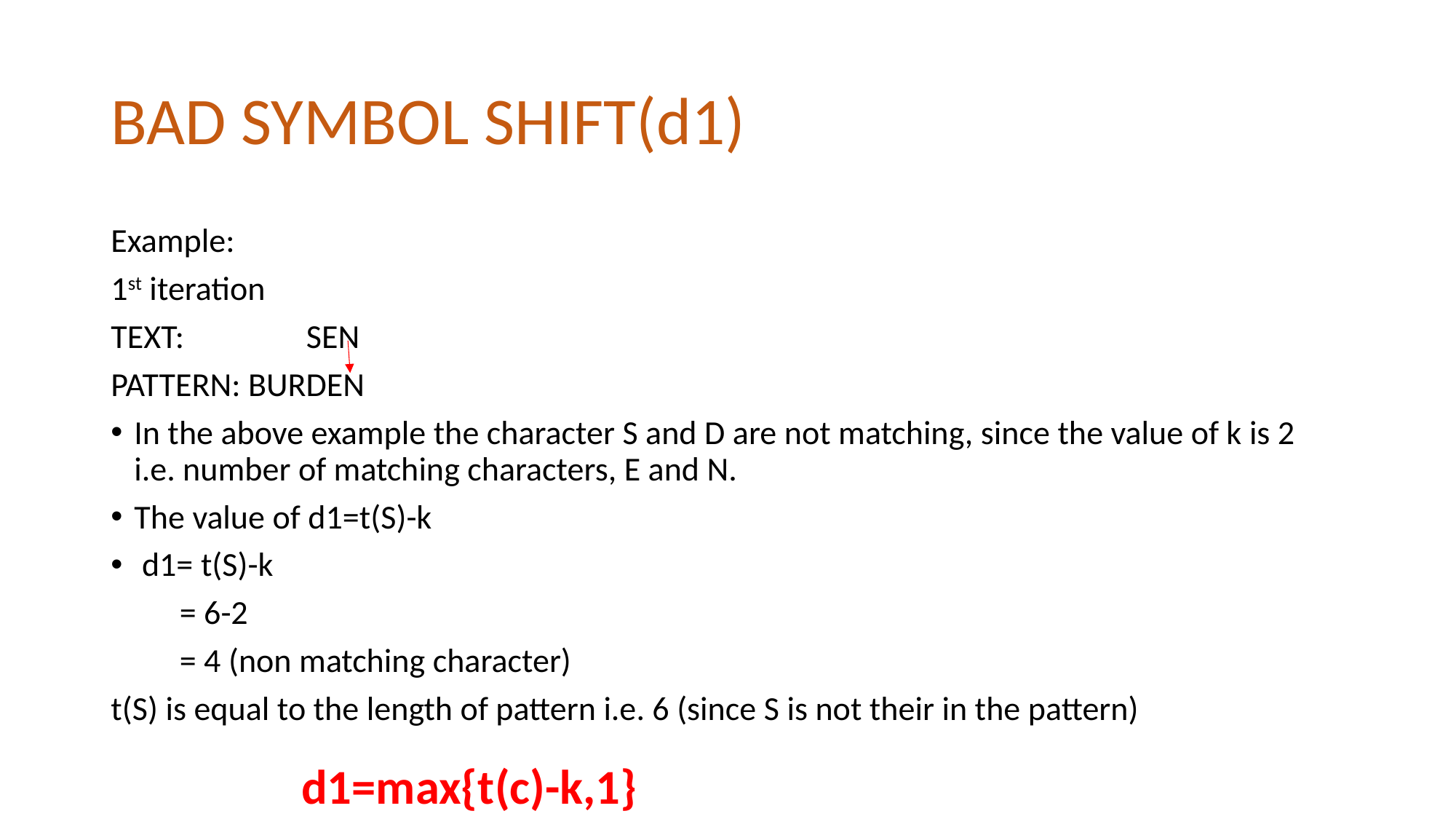

# BAD SYMBOL SHIFT(d1)
Example:
1st iteration
TEXT:                SEN
PATTERN: BURDEN
In the above example the character S and D are not matching, since the value of k is 2 i.e. number of matching characters, E and N.
The value of d1=t(S)-k
 d1= t(S)-k
         = 6-2
         = 4 (non matching character)
t(S) is equal to the length of pattern i.e. 6 (since S is not their in the pattern)
d1=max{t(c)-k,1}